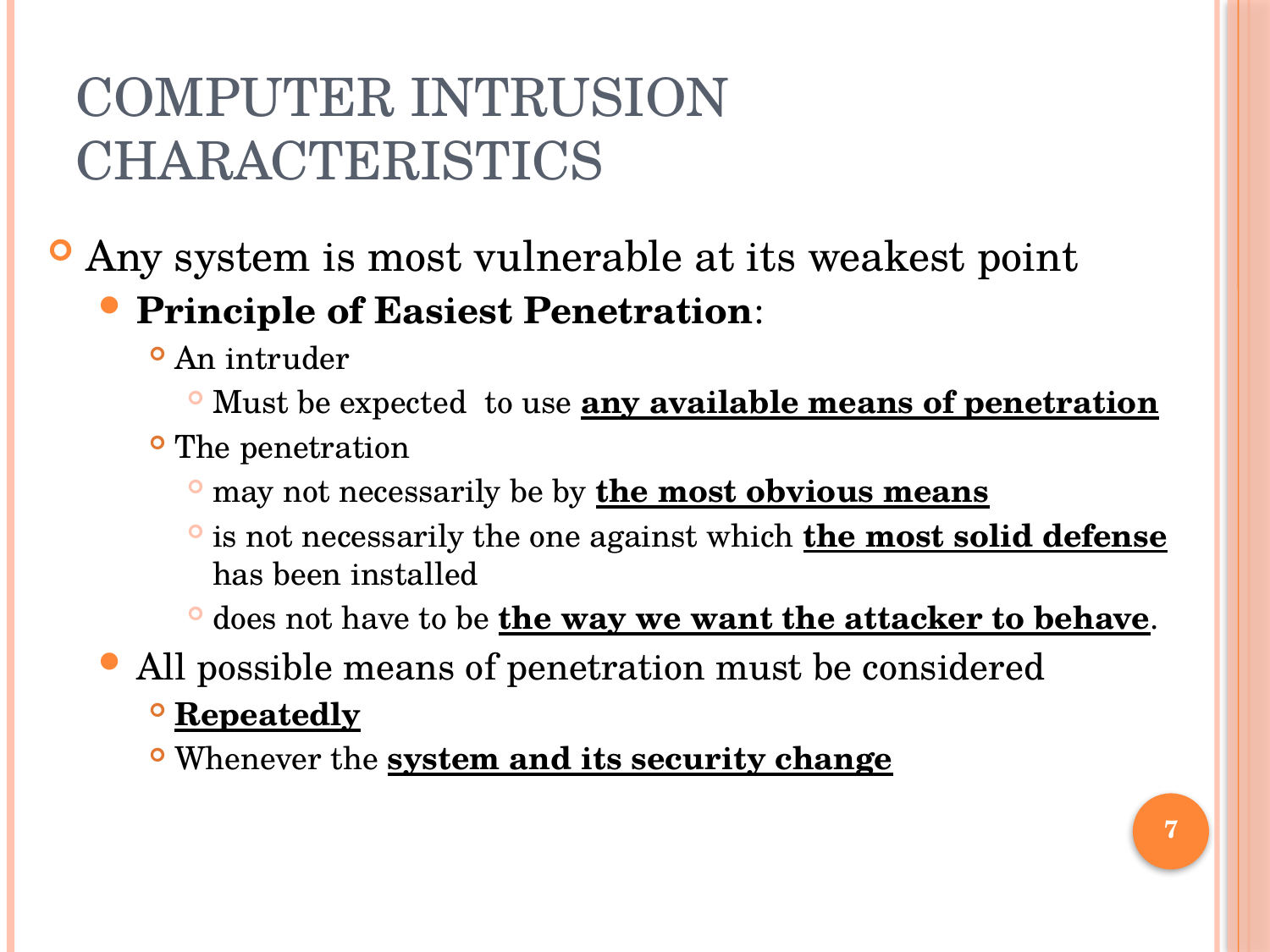

# Computer Intrusion Characteristics
Any system is most vulnerable at its weakest point
Principle of Easiest Penetration:
An intruder
Must be expected  to use any available means of penetration
The penetration
may not necessarily be by the most obvious means
is not necessarily the one against which the most solid defense has been installed
does not have to be the way we want the attacker to behave.
All possible means of penetration must be considered
Repeatedly
Whenever the system and its security change
7